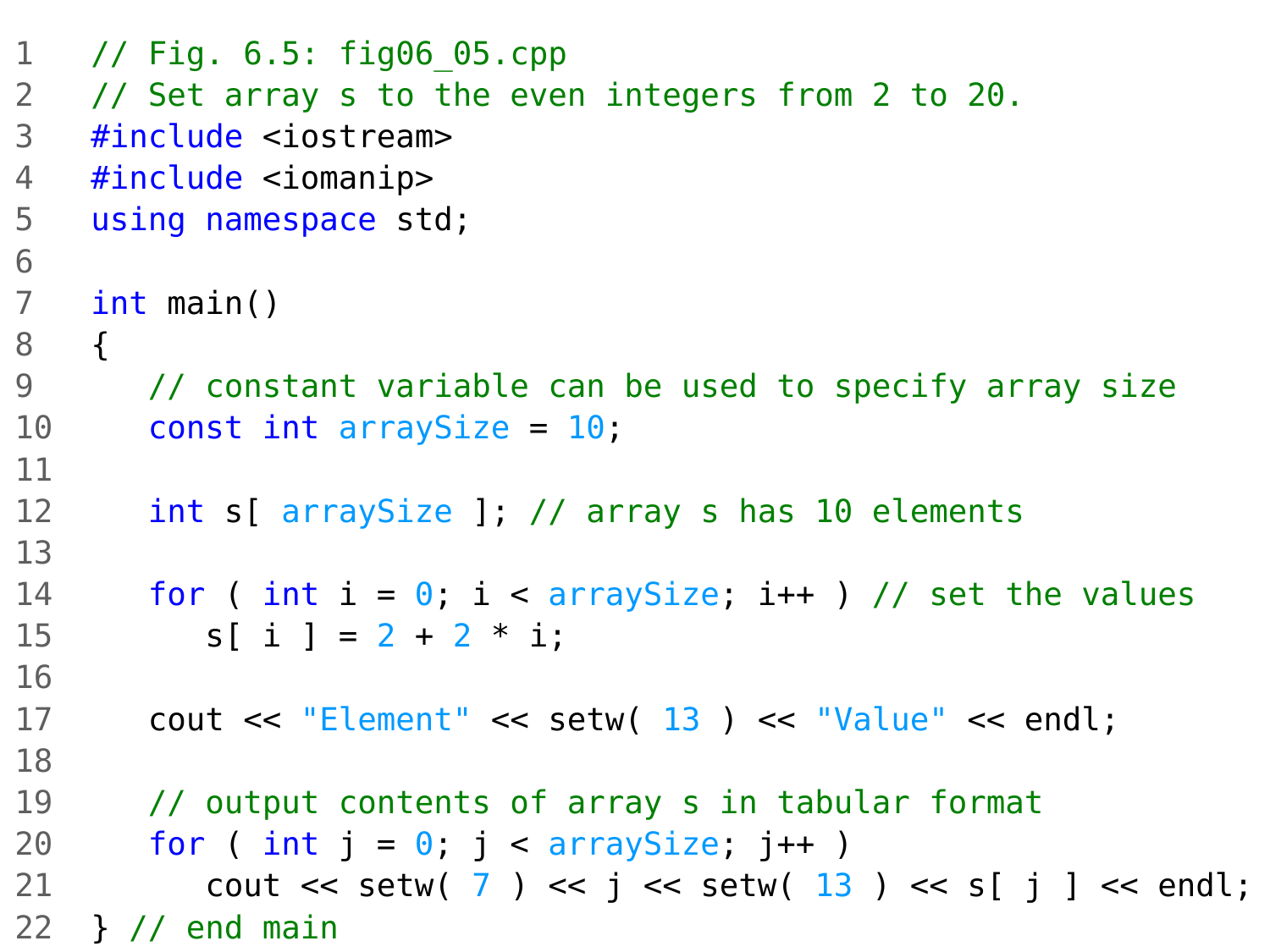

1   // Fig. 6.5: fig06_05.cpp
2   // Set array s to the even integers from 2 to 20.
3   #include <iostream>
4   #include <iomanip>
5   using namespace std;
6
7   int main()
8   {
9      // constant variable can be used to specify array size
10     const int arraySize = 10;
11
12     int s[ arraySize ]; // array s has 10 elements
13
14     for ( int i = 0; i < arraySize; i++ ) // set the values
15        s[ i ] = 2 + 2 * i;
16
17     cout << "Element" << setw( 13 ) << "Value" << endl;
18
19     // output contents of array s in tabular format
20     for ( int j = 0; j < arraySize; j++ )
21        cout << setw( 7 ) << j << setw( 13 ) << s[ j ] << endl;
22  } // end main